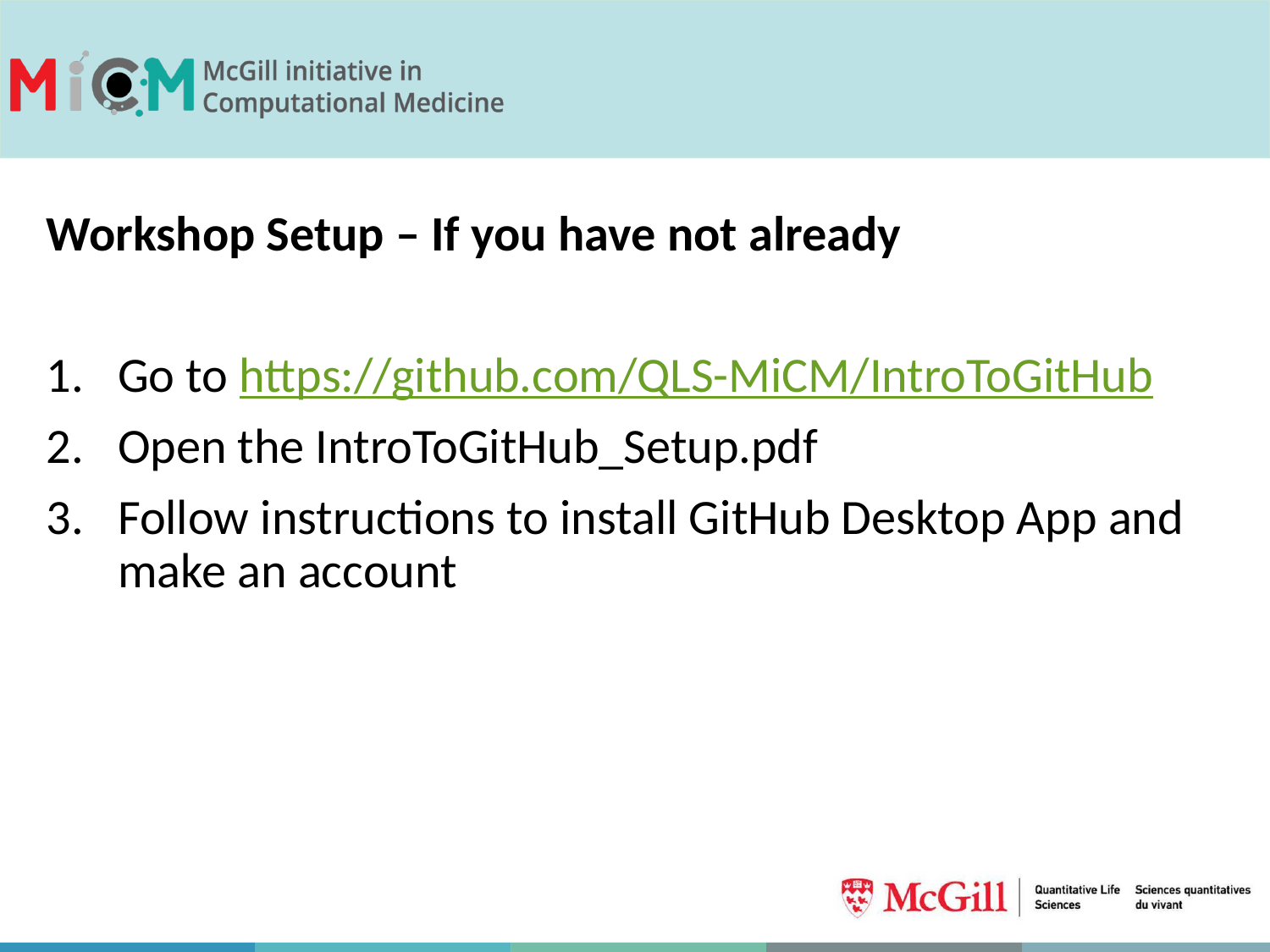

Workshop Setup – If you have not already

Go to https://github.com/QLS-MiCM/IntroToGitHub
Open the IntroToGitHub_Setup.pdf
Follow instructions to install GitHub Desktop App and make an account